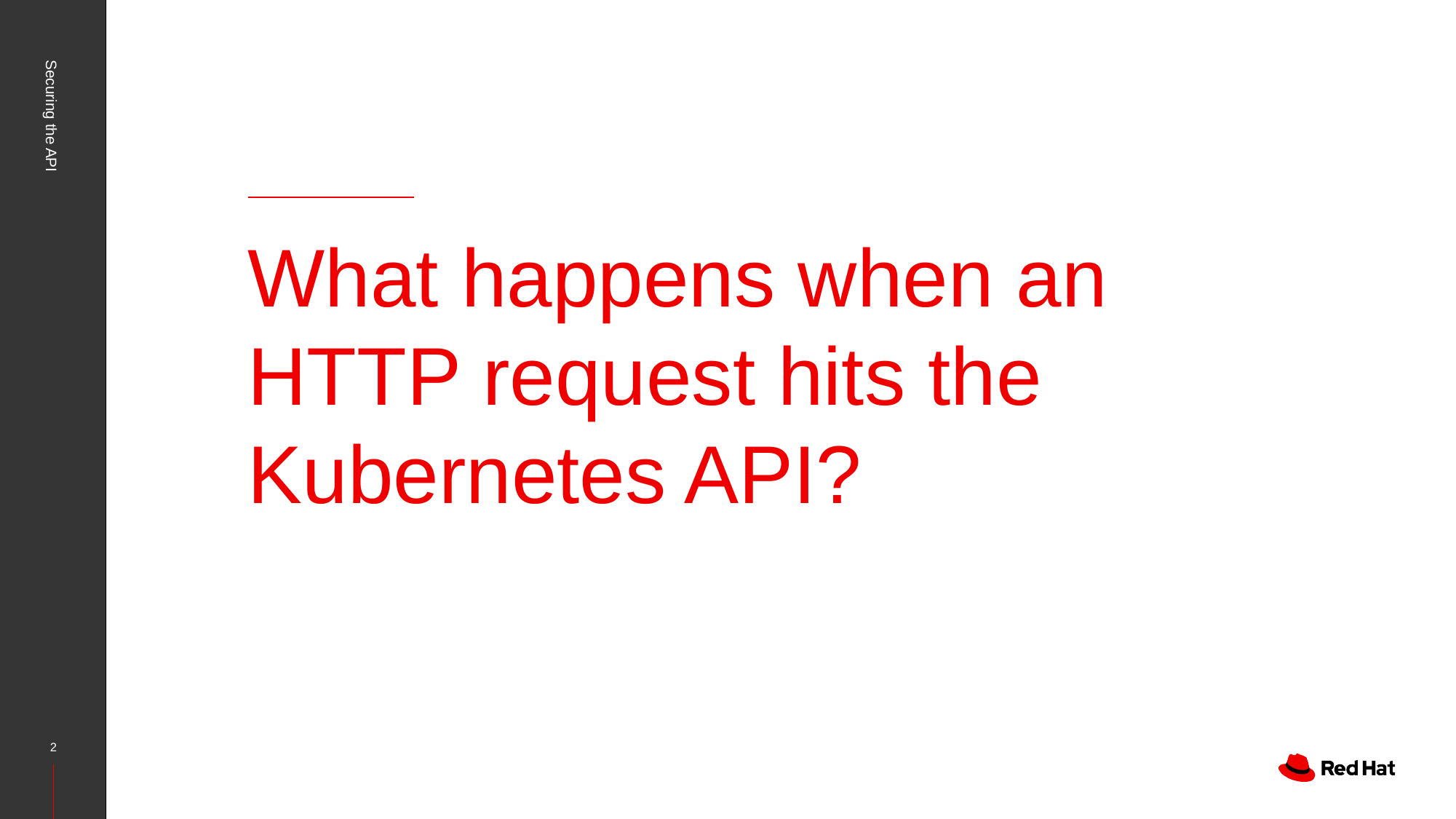

# What happens when an HTTP request hits the Kubernetes API?
Securing the API
2